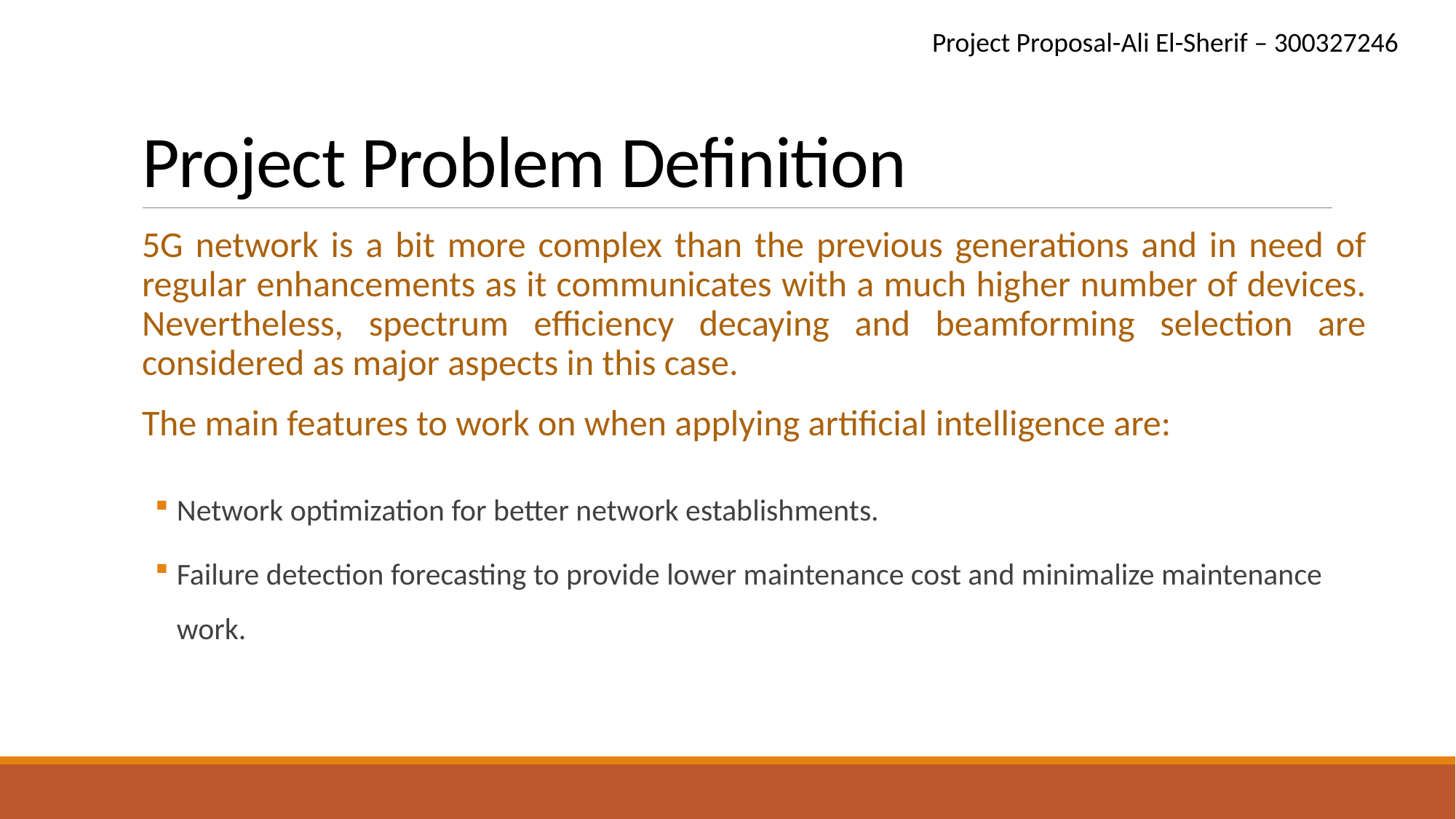

Project Proposal-Ali El-Sherif – 300327246
# Project Problem Definition
5G network is a bit more complex than the previous generations and in need of regular enhancements as it communicates with a much higher number of devices. Nevertheless, spectrum efficiency decaying and beamforming selection are considered as major aspects in this case.
The main features to work on when applying artificial intelligence are:

Network optimization for better network establishments.
Failure detection forecasting to provide lower maintenance cost and minimalize maintenance work.